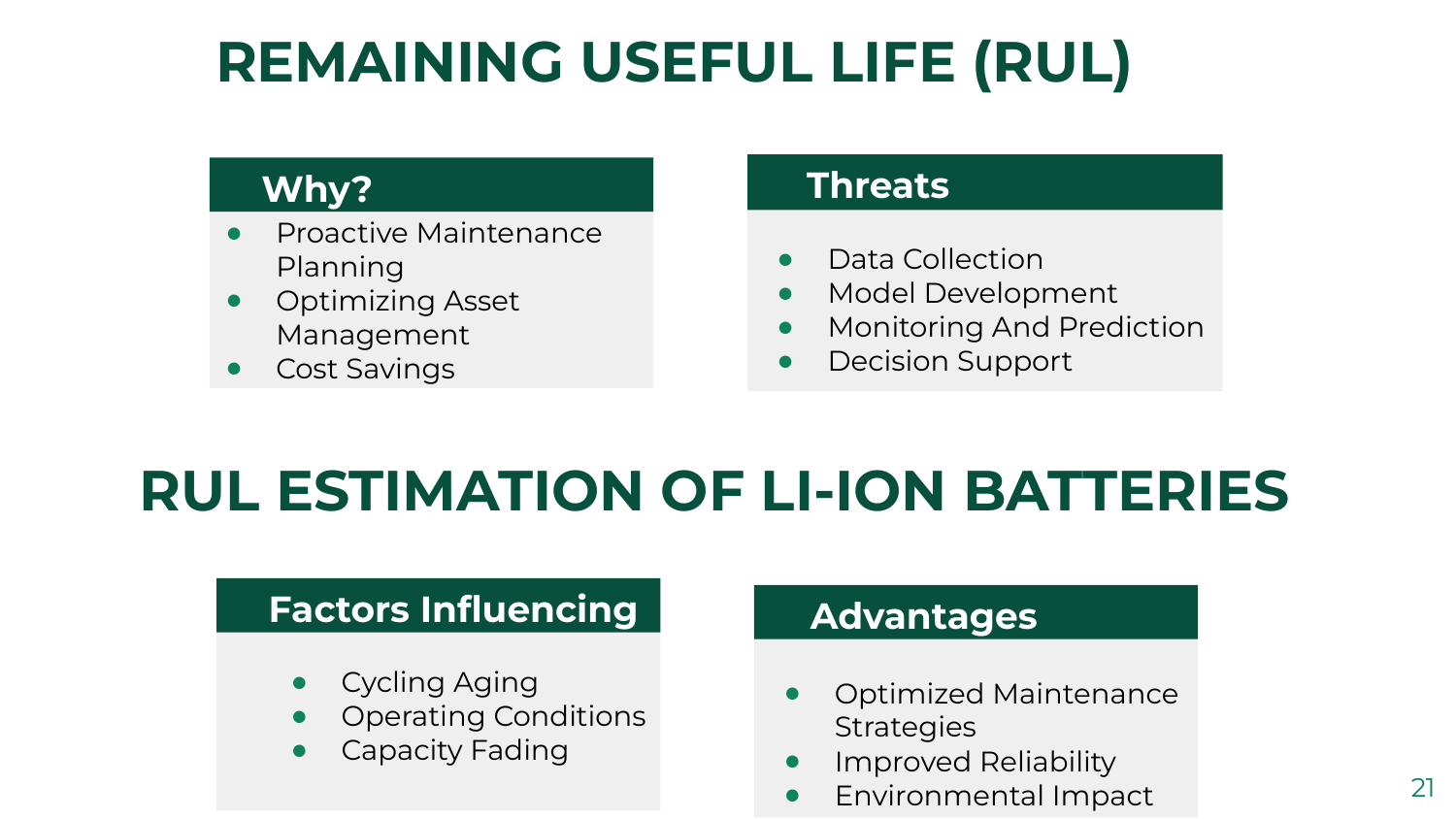

REMAINING USEFUL LIFE (RUL)
Threats
Why?

Proactive Maintenance Planning
Optimizing Asset Management
Cost Savings

Data Collection
Model Development
Monitoring And Prediction
Decision Support
# RUL ESTIMATION OF LI-ION BATTERIES

Factors Influencing

Advantages

Cycling Aging
Operating Conditions
Capacity Fading
Optimized Maintenance Strategies
Improved Reliability
Environmental Impact
21